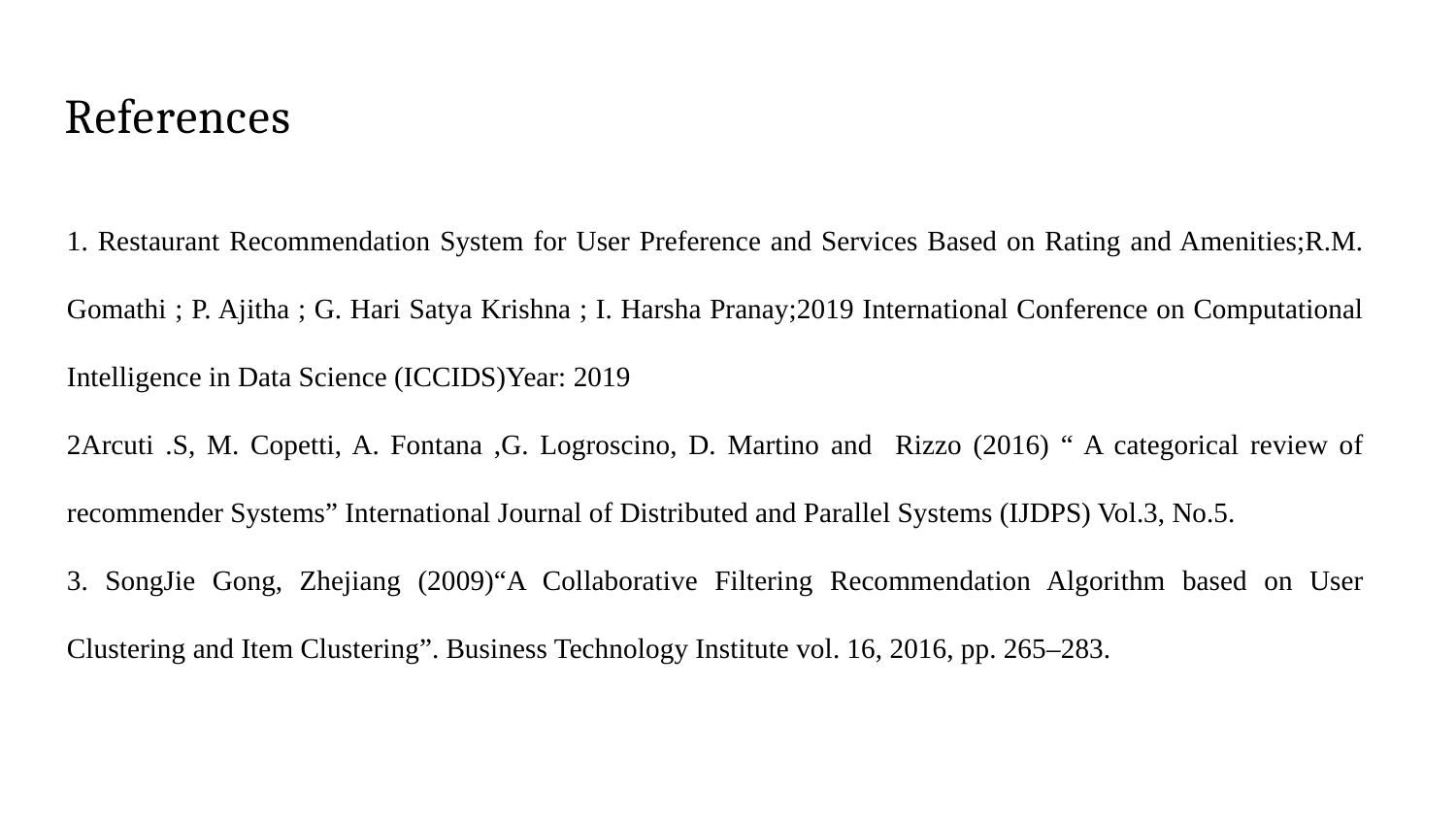

# References

1. Restaurant Recommendation System for User Preference and Services Based on Rating and Amenities;R.M. Gomathi ; P. Ajitha ; G. Hari Satya Krishna ; I. Harsha Pranay;2019 International Conference on Computational Intelligence in Data Science (ICCIDS)Year: 2019
2Arcuti .S, M. Copetti, A. Fontana ,G. Logroscino, D. Martino and  Rizzo (2016) “ A categorical review of recommender Systems” International Journal of Distributed and Parallel Systems (IJDPS) Vol.3, No.5.
3. SongJie Gong, Zhejiang (2009)“A Collaborative Filtering Recommendation Algorithm based on User Clustering and Item Clustering”. Business Technology Institute vol. 16, 2016, pp. 265–283.